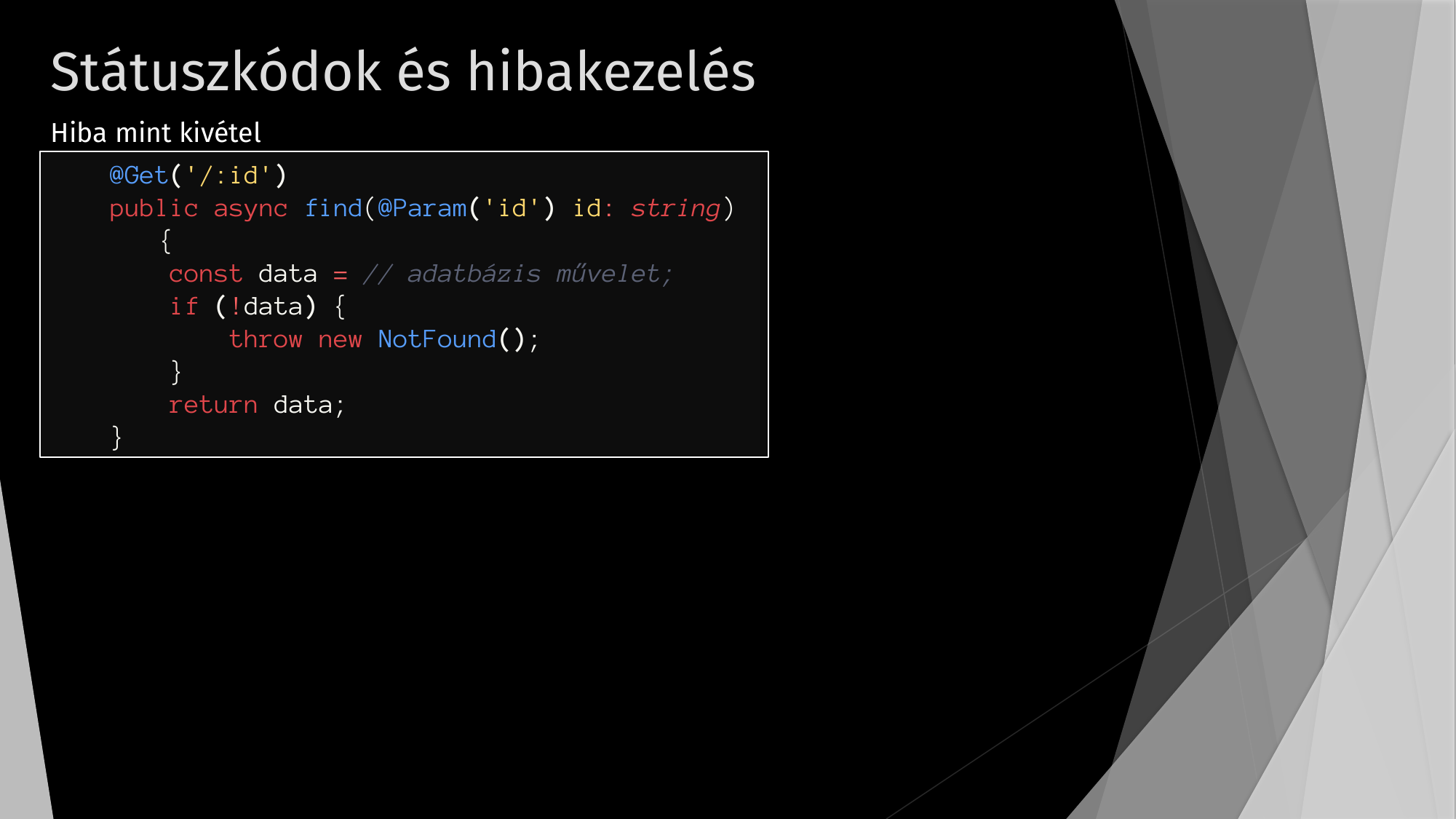

# Státuszkódok és hibakezelés
Hiba mint kivétel
    @Get('/:id')
    public async find(@Param('id') id: string) 	{
        const data = // adatbázis művelet;
        if (!data) {
            throw new NotFound();
        }
        return data;
    }